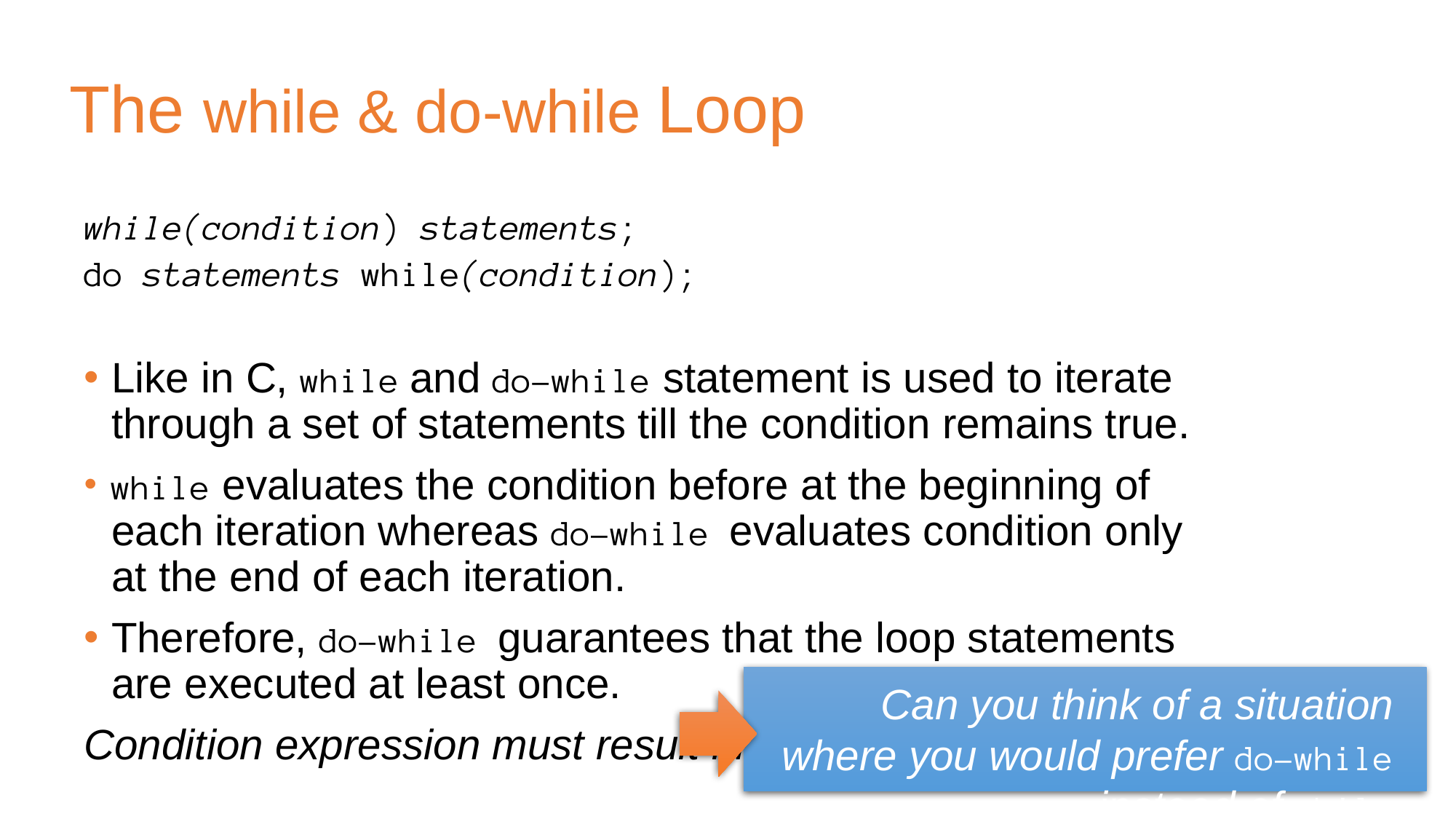

# The while & do-while Loop
while(condition) statements;
do statements while(condition);

Like in C, while and do-while statement is used to iterate through a set of statements till the condition remains true.
while evaluates the condition before at the beginning of each iteration whereas do-while evaluates condition only at the end of each iteration.
Therefore, do-while guarantees that the loop statements are executed at least once.
Condition expression must result in _____

Can you think of a situation where you would prefer do-while instead of while